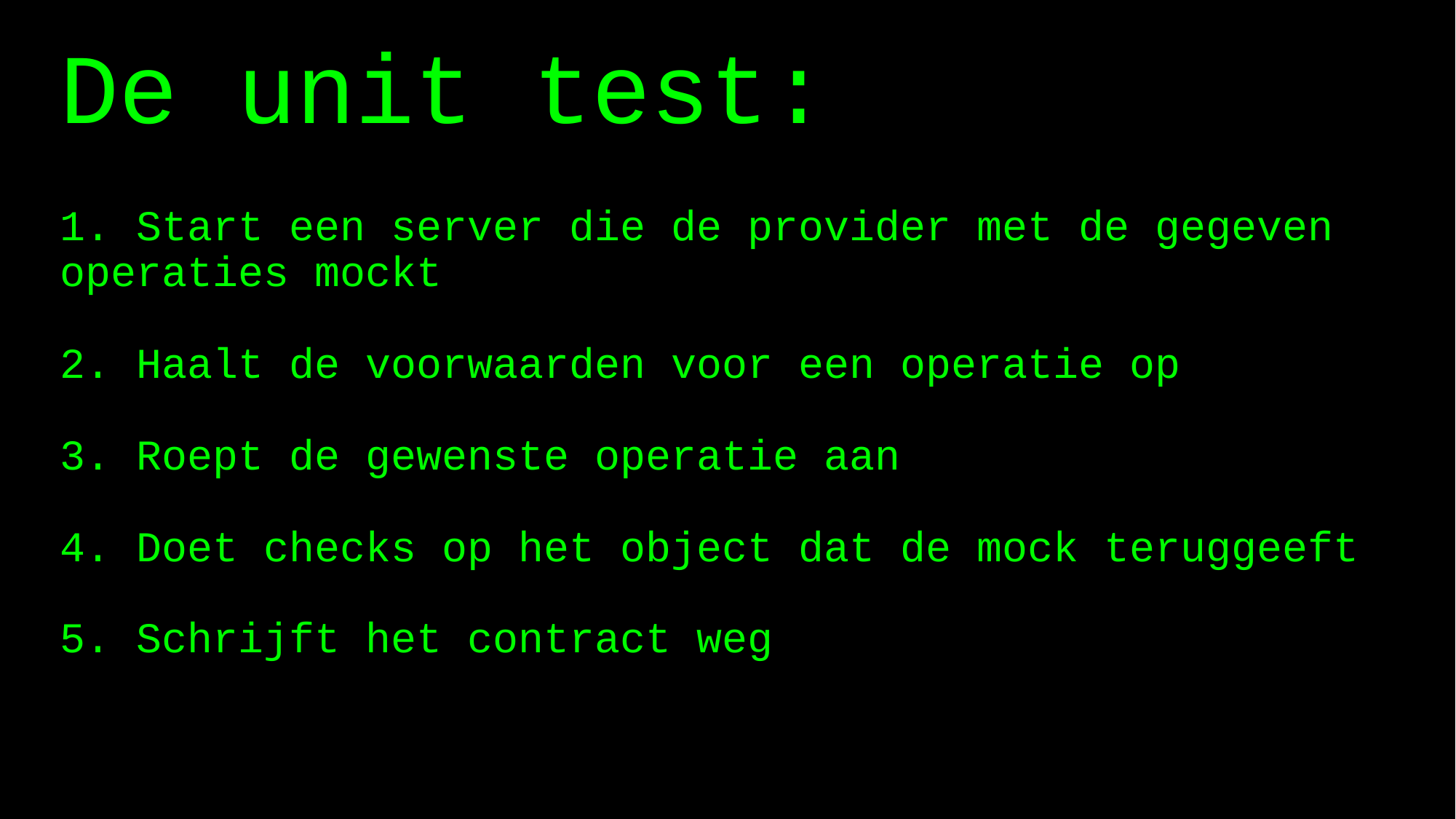

# De unit test: 1. Start een server die de provider met de gegeven operaties mockt 2. Haalt de voorwaarden voor een operatie op 3. Roept de gewenste operatie aan 4. Doet checks op het object dat de mock teruggeeft 5. Schrijft het contract weg